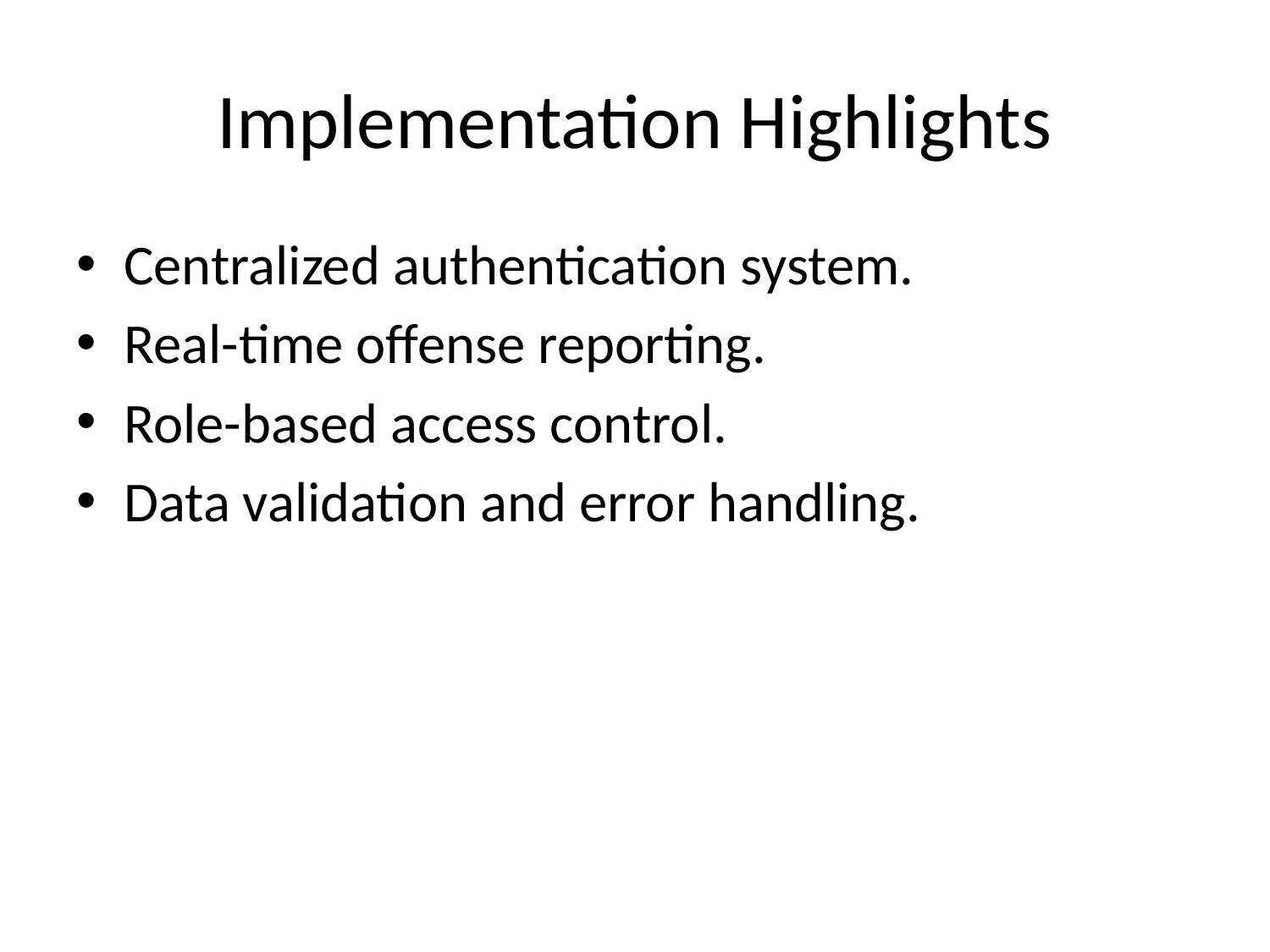

# Implementation Highlights
Centralized authentication system.
Real-time offense reporting.
Role-based access control.
Data validation and error handling.